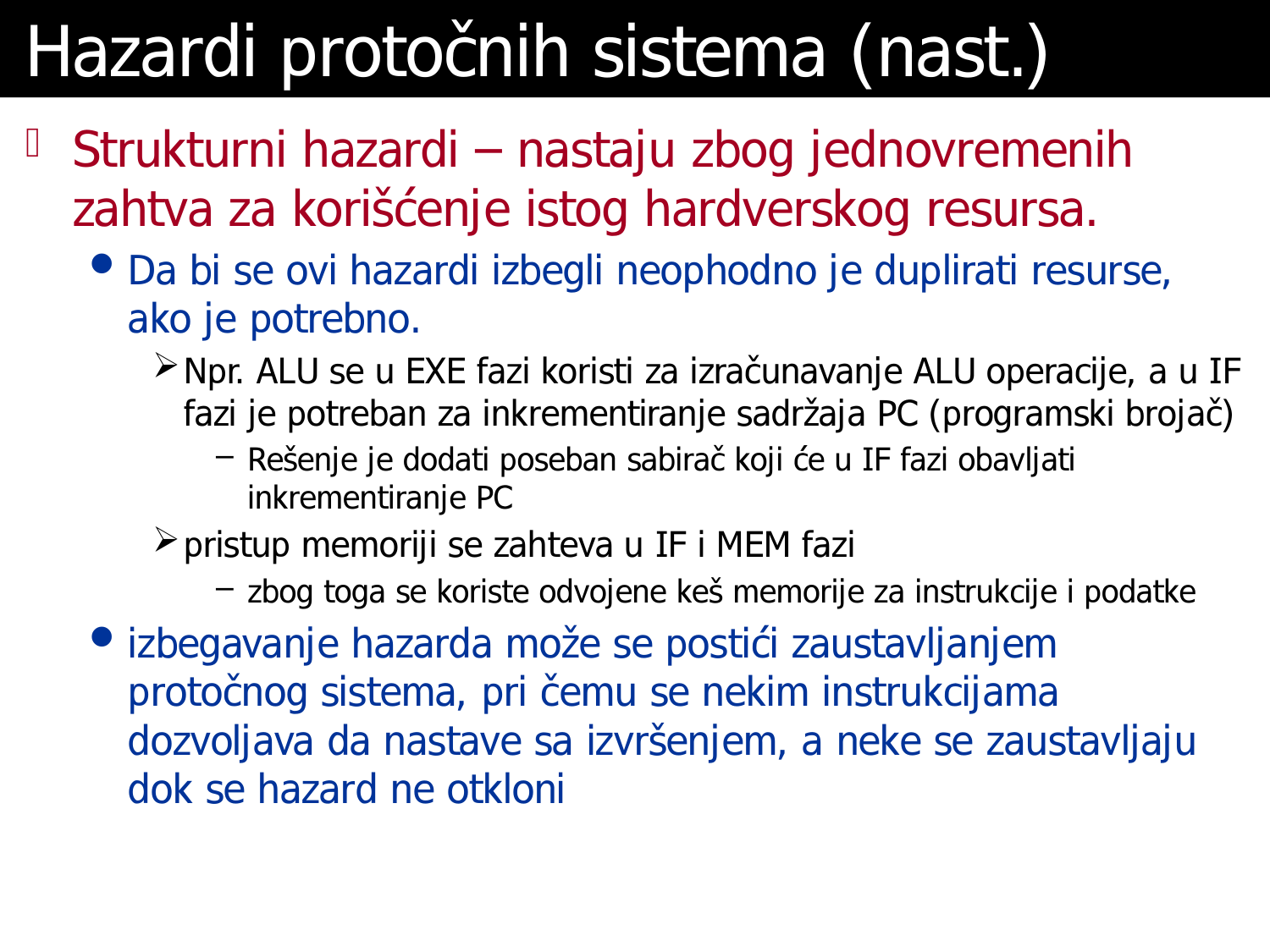

# Hazardi protočnih sistema (nast.)
Strukturni hazardi – nastaju zbog jednovremenih zahtva za korišćenje istog hardverskog resursa.
Da bi se ovi hazardi izbegli neophodno je duplirati resurse, ako je potrebno.
Npr. ALU se u EXE fazi koristi za izračunavanje ALU operacije, a u IF fazi je potreban za inkrementiranje sadržaja PC (programski brojač)
Rešenje je dodati poseban sabirač koji će u IF fazi obavljati inkrementiranje PC
pristup memoriji se zahteva u IF i MEM fazi
zbog toga se koriste odvojene keš memorije za instrukcije i podatke
izbegavanje hazarda može se postići zaustavljanjem protočnog sistema, pri čemu se nekim instrukcijama dozvoljava da nastave sa izvršenjem, a neke se zaustavljaju dok se hazard ne otkloni